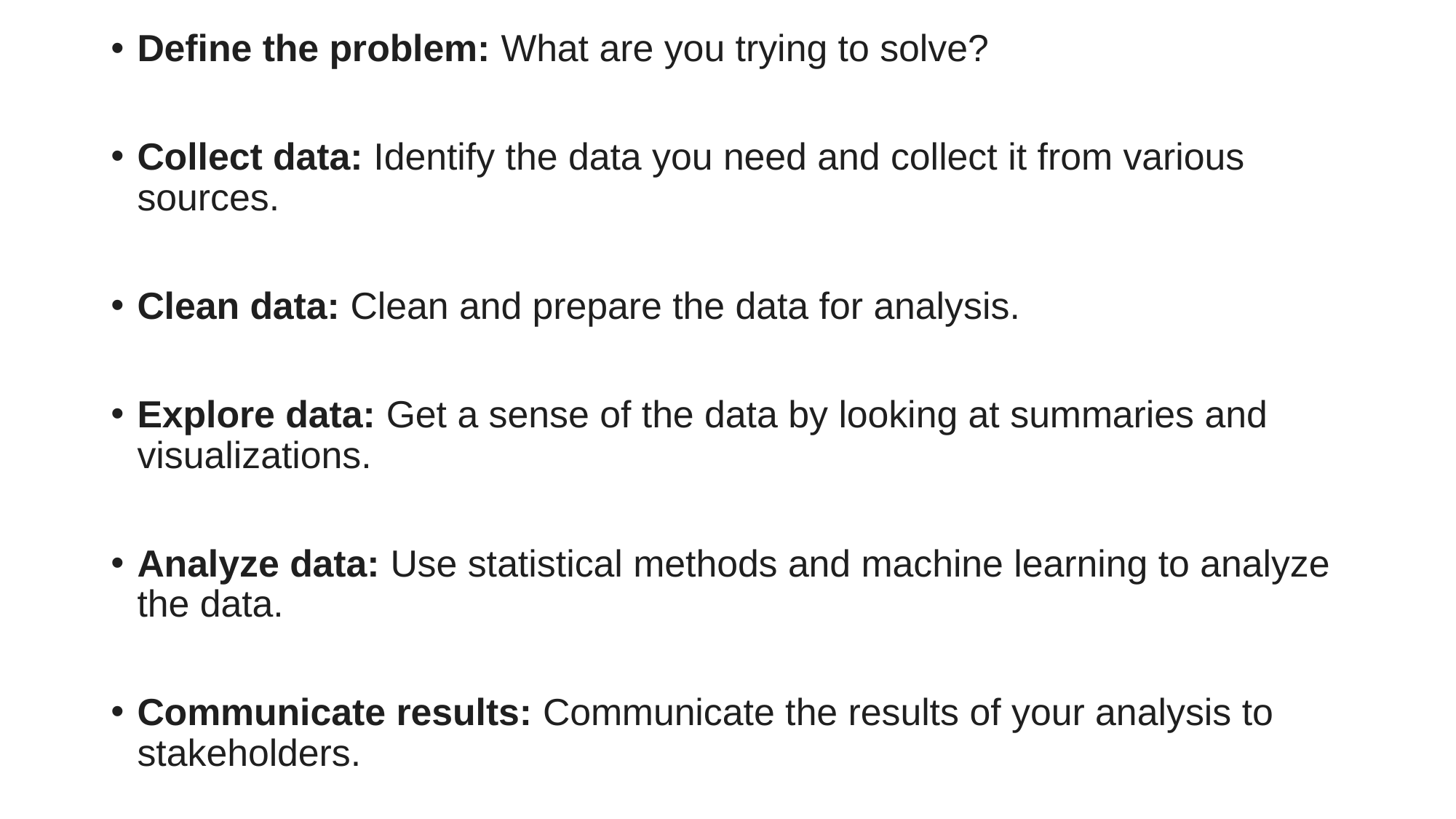

Define the problem: What are you trying to solve?

Collect data: Identify the data you need and collect it from various sources.

Clean data: Clean and prepare the data for analysis.

Explore data: Get a sense of the data by looking at summaries and visualizations.

Analyze data: Use statistical methods and machine learning to analyze the data.

Communicate results: Communicate the results of your analysis to stakeholders.